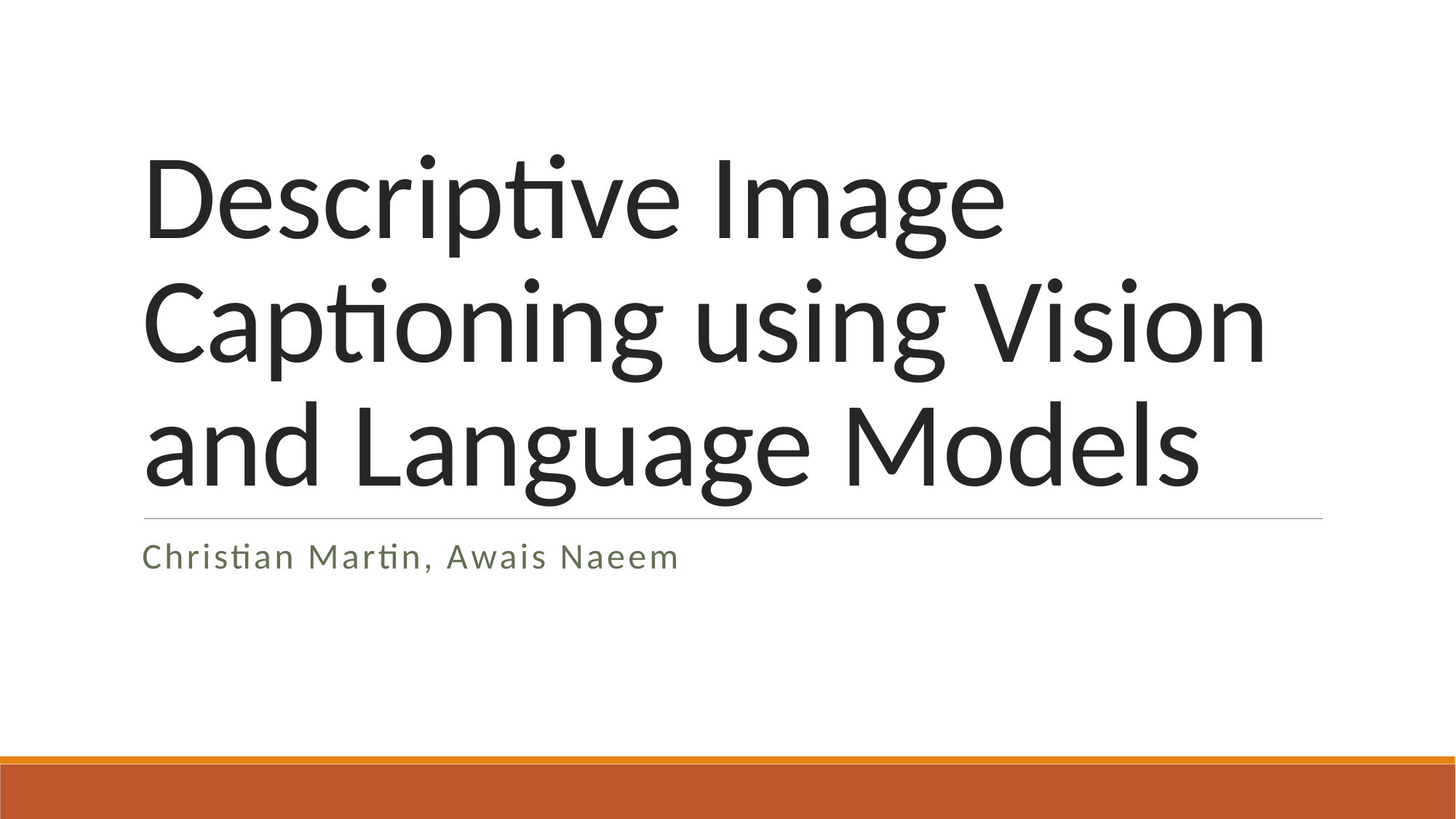

# Descriptive Image Captioning using Vision and Language Models
Christian Martin, Awais Naeem